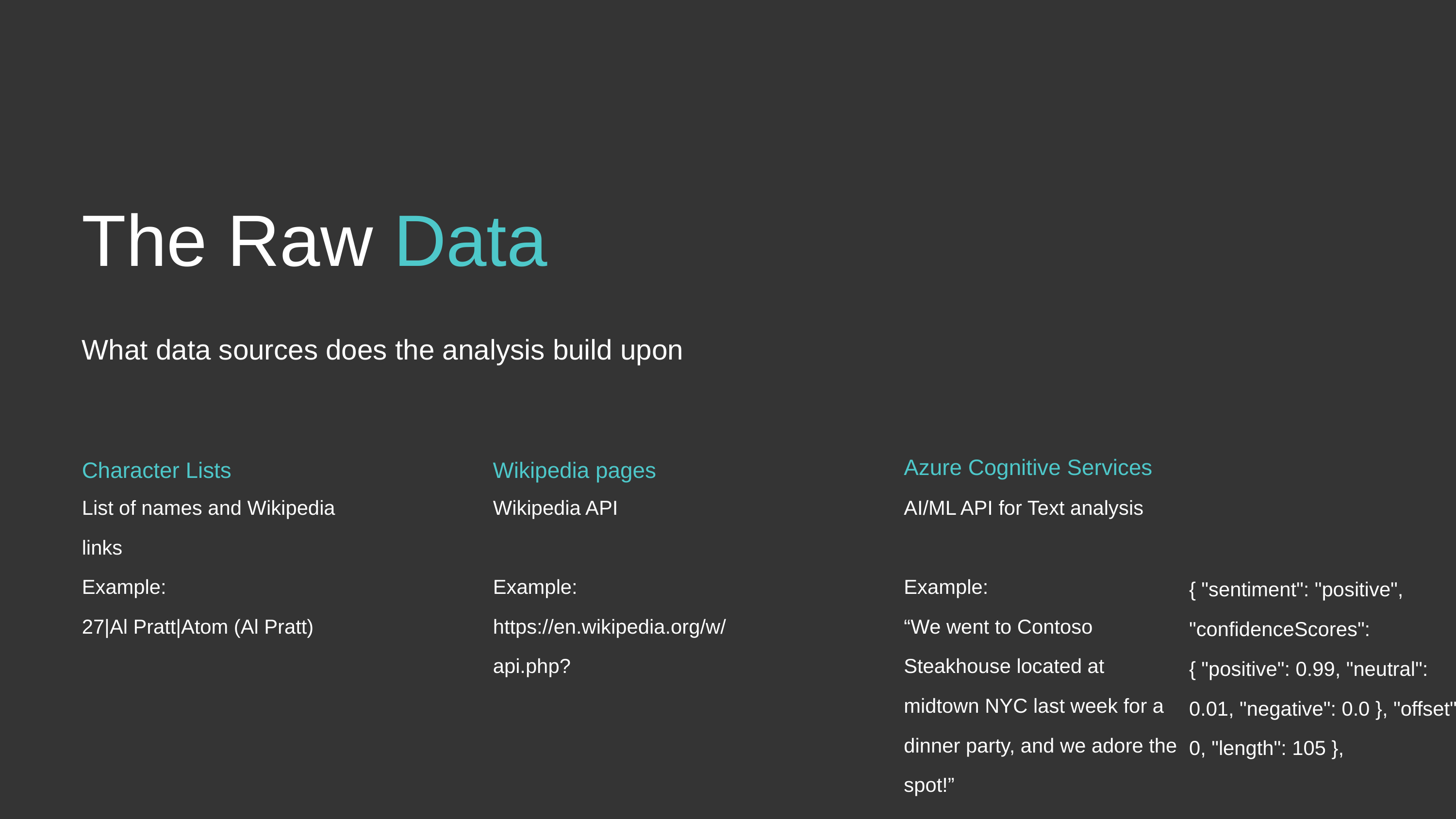

The Raw Data
What data sources does the analysis build upon
Azure Cognitive Services
Wikipedia pages
Character Lists
Wikipedia API

Example:
https://en.wikipedia.org/w/api.php?
AI/ML API for Text analysis

Example:
“We went to Contoso Steakhouse located at midtown NYC last week for a dinner party, and we adore the spot!”
List of names and Wikipedia links
Example:
27|Al Pratt|Atom (Al Pratt)

{ "sentiment": "positive", "confidenceScores": { "positive": 0.99, "neutral": 0.01, "negative": 0.0 }, "offset": 0, "length": 105 },